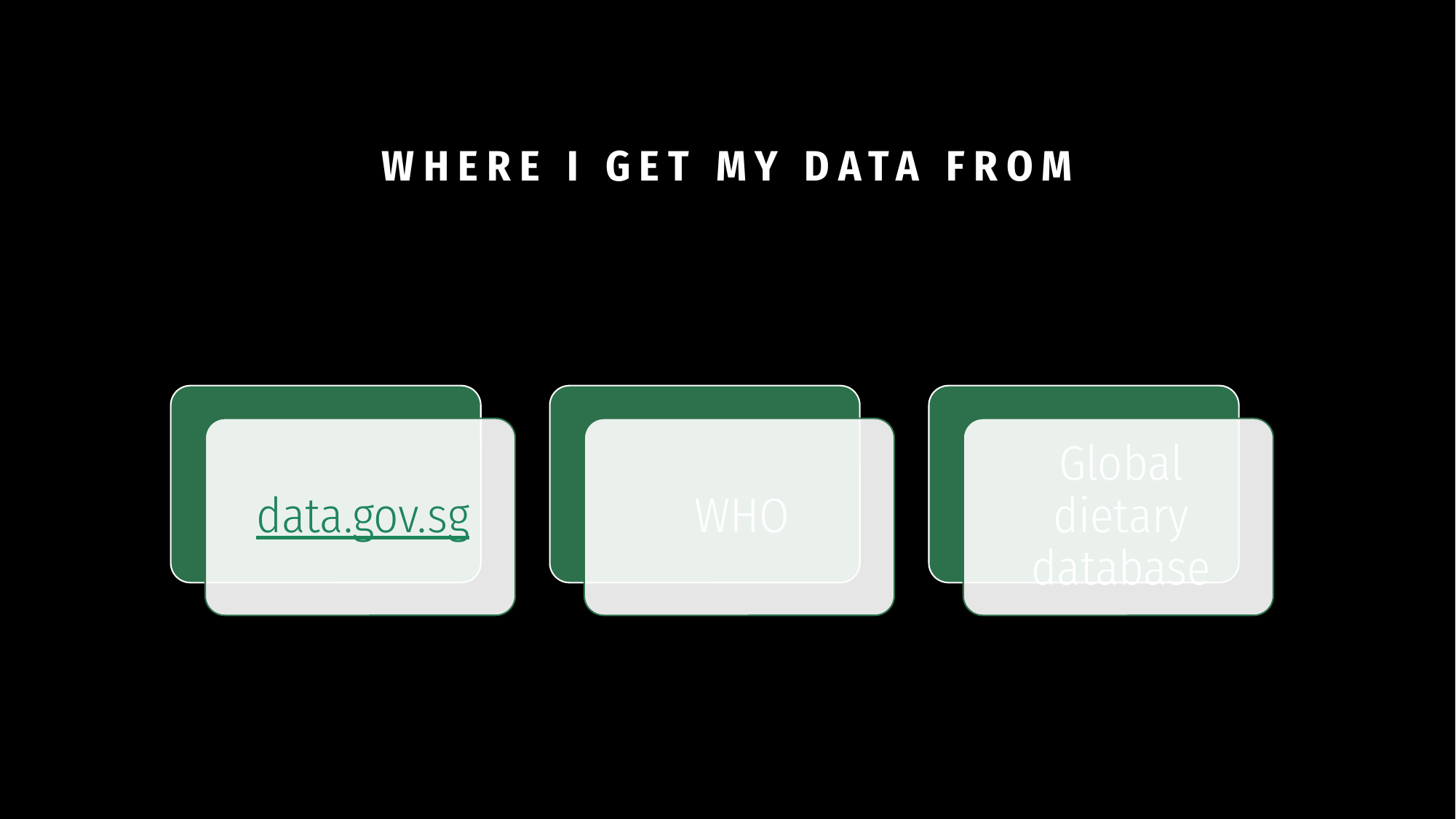

# Where I get my data from
data.gov.sg
WHO
Global dietary database